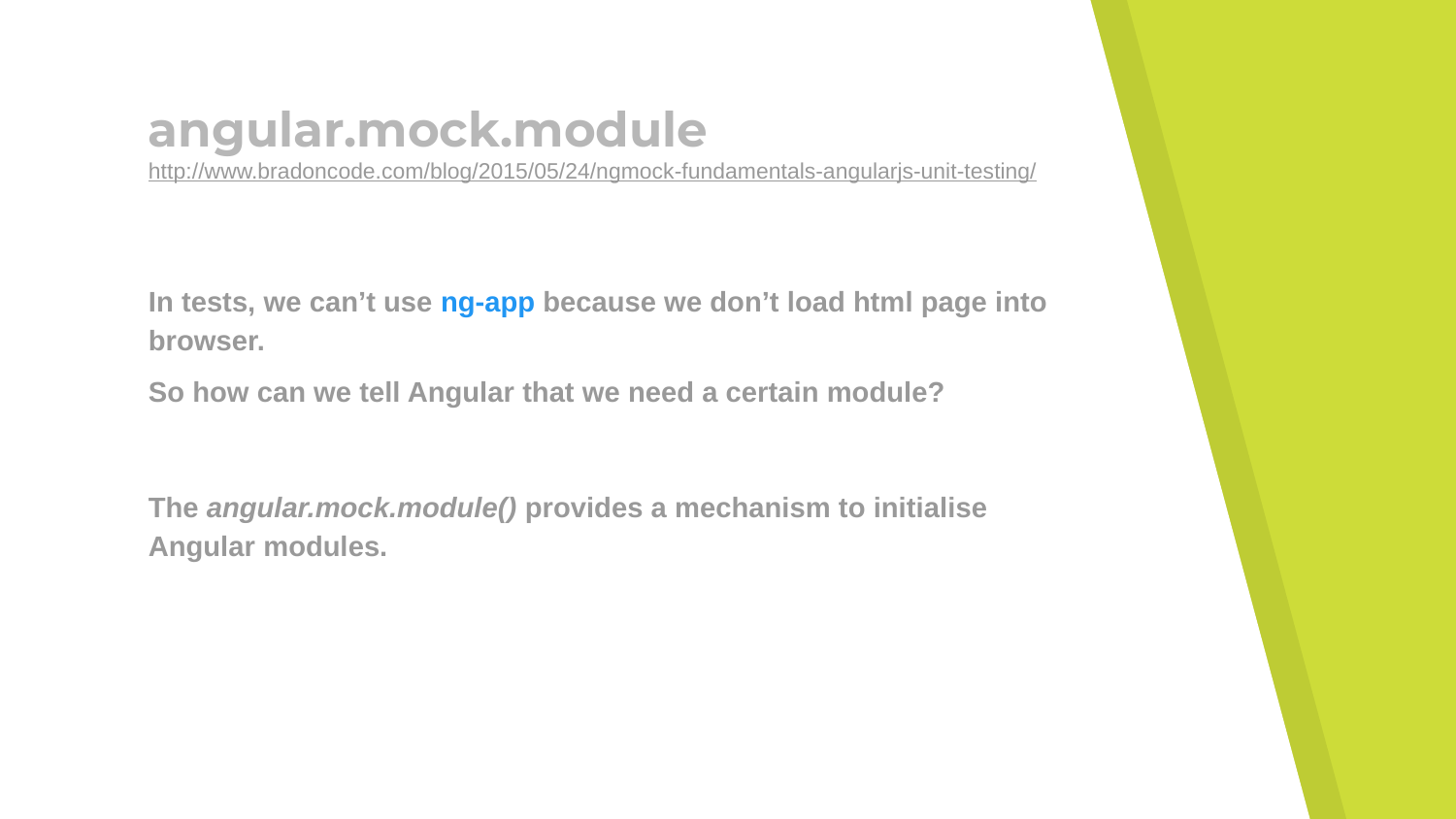

# angular.mock.module
http://www.bradoncode.com/blog/2015/05/24/ngmock-fundamentals-angularjs-unit-testing/
In tests, we can’t use ng-app because we don’t load html page into browser.
So how can we tell Angular that we need a certain module?

The angular.mock.module() provides a mechanism to initialise Angular modules.